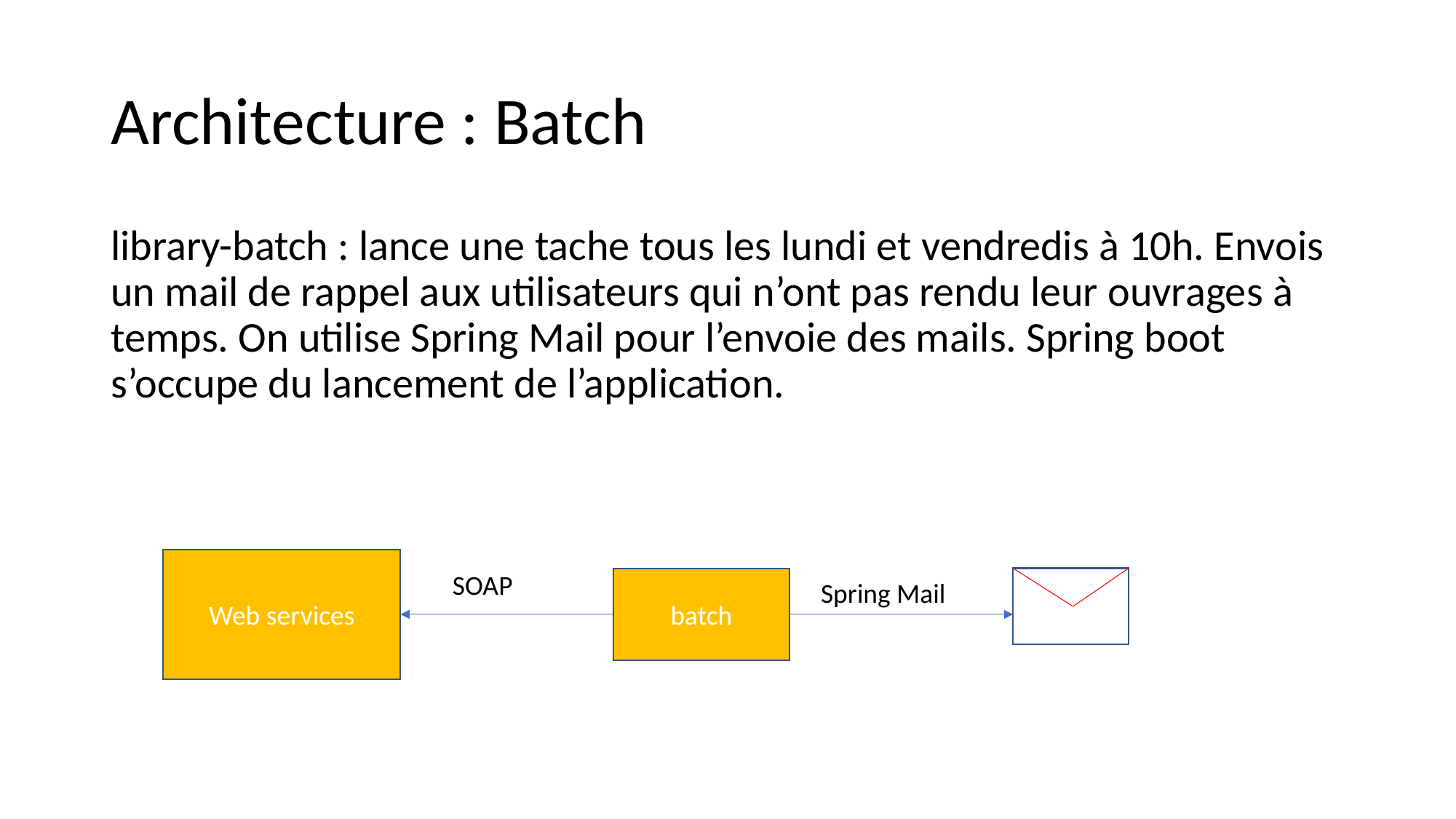

# Architecture : Batch
library-batch : lance une tache tous les lundi et vendredis à 10h. Envois un mail de rappel aux utilisateurs qui n’ont pas rendu leur ouvrages à temps. On utilise Spring Mail pour l’envoie des mails. Spring boot s’occupe du lancement de l’application.
Web services
SOAP
batch

Spring Mail